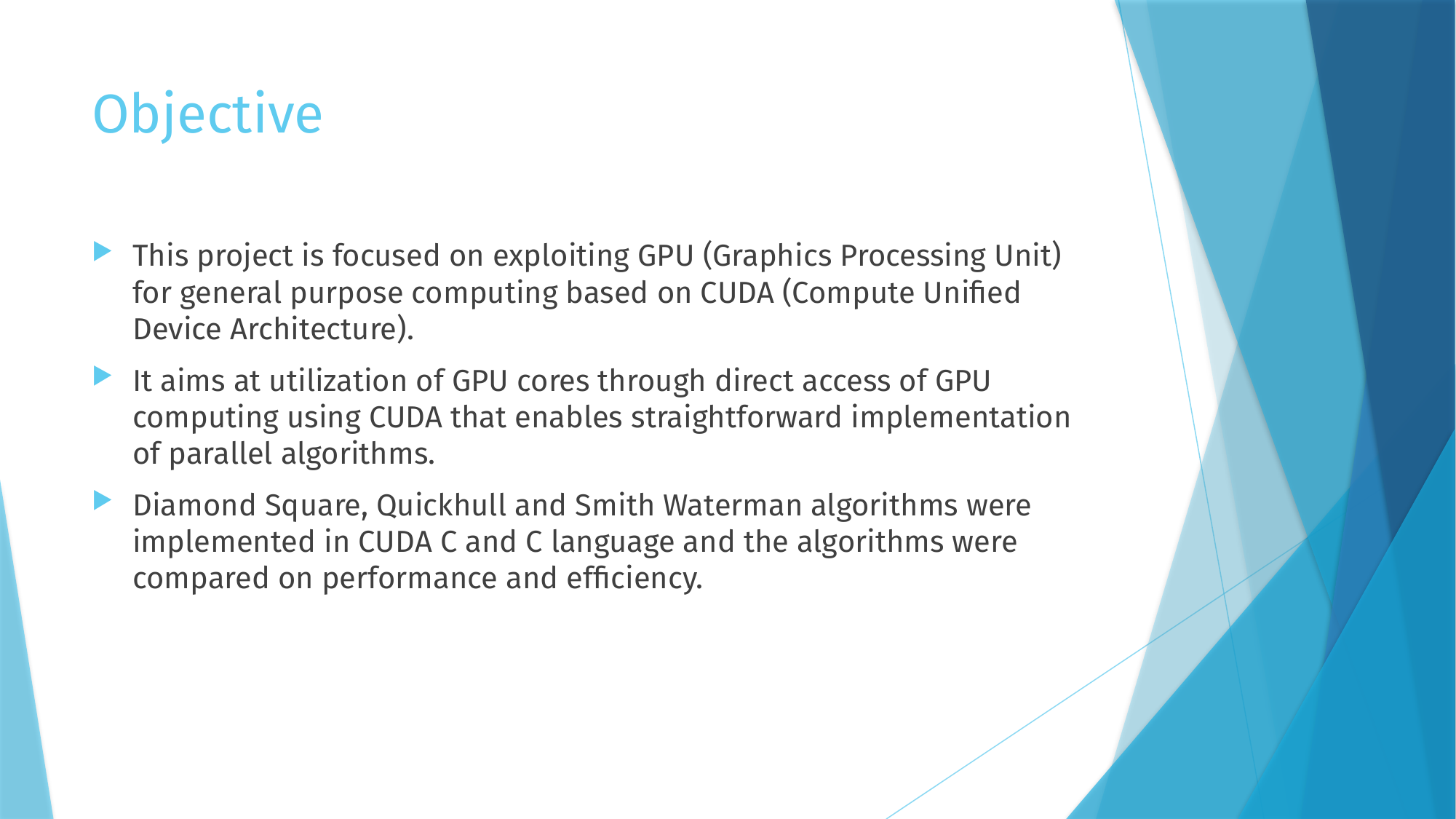

# Objective
This project is focused on exploiting GPU (Graphics Processing Unit) for general purpose computing based on CUDA (Compute Unified Device Architecture).
It aims at utilization of GPU cores through direct access of GPU computing using CUDA that enables straightforward implementation of parallel algorithms.
Diamond Square, Quickhull and Smith Waterman algorithms were implemented in CUDA C and C language and the algorithms were compared on performance and efficiency.